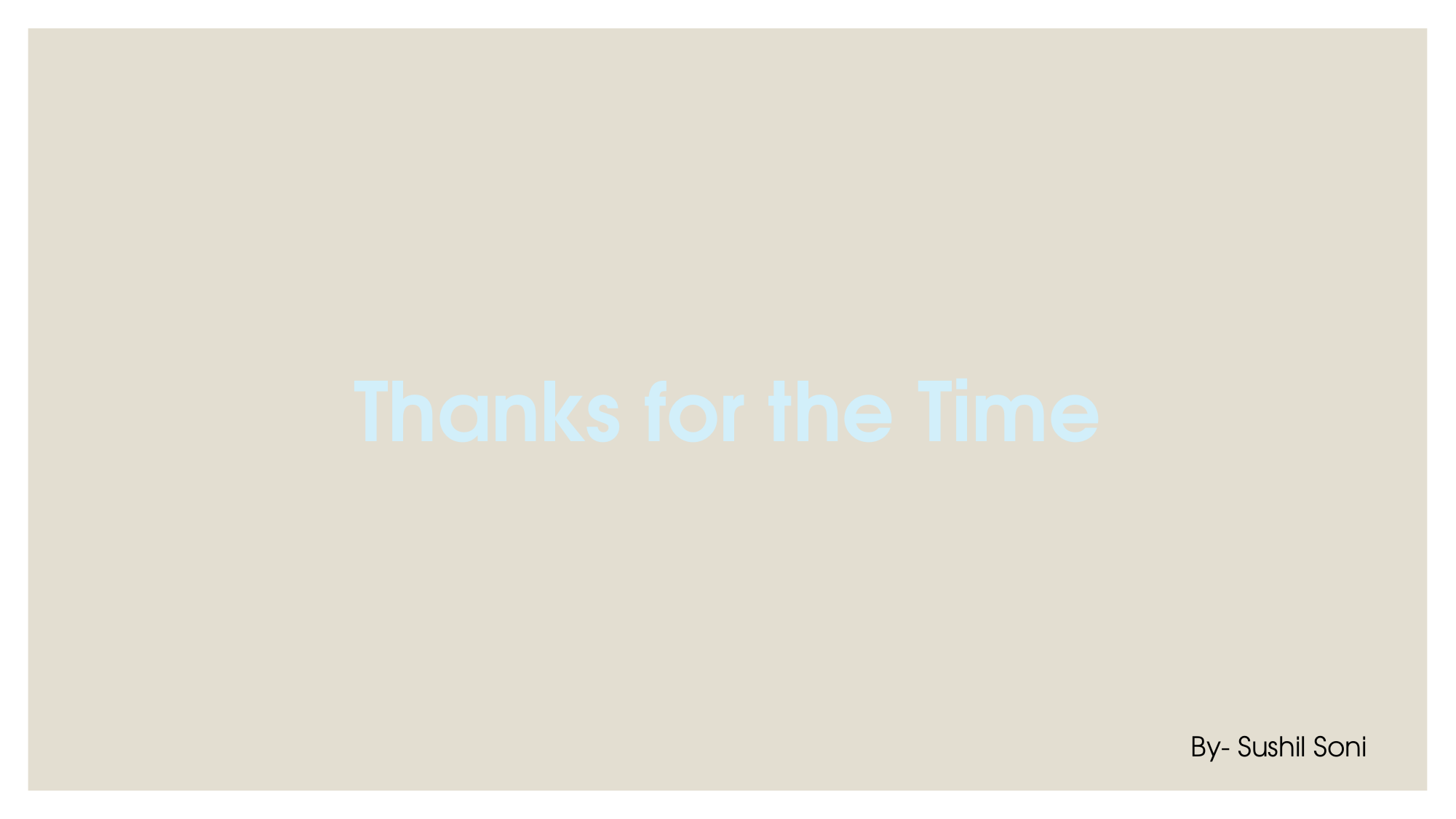

Thanks for the Time
By- Sushil Soni